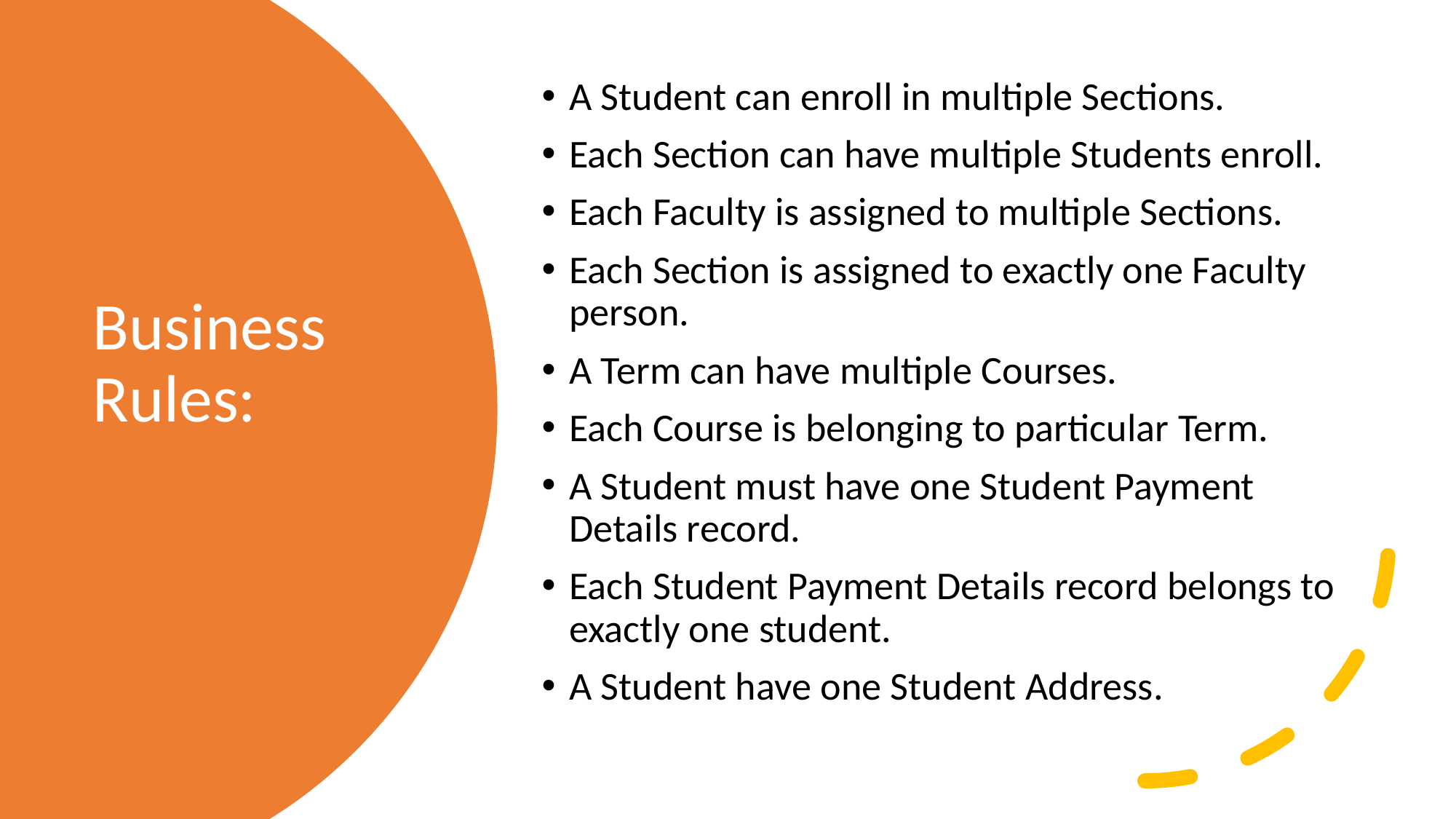

A Student can enroll in multiple Sections.
Each Section can have multiple Students enroll.
Each Faculty is assigned to multiple Sections.
Each Section is assigned to exactly one Faculty person.
A Term can have multiple Courses.
Each Course is belonging to particular Term.
A Student must have one Student Payment Details record.
Each Student Payment Details record belongs to exactly one student.
A Student have one Student Address.

# Business Rules: